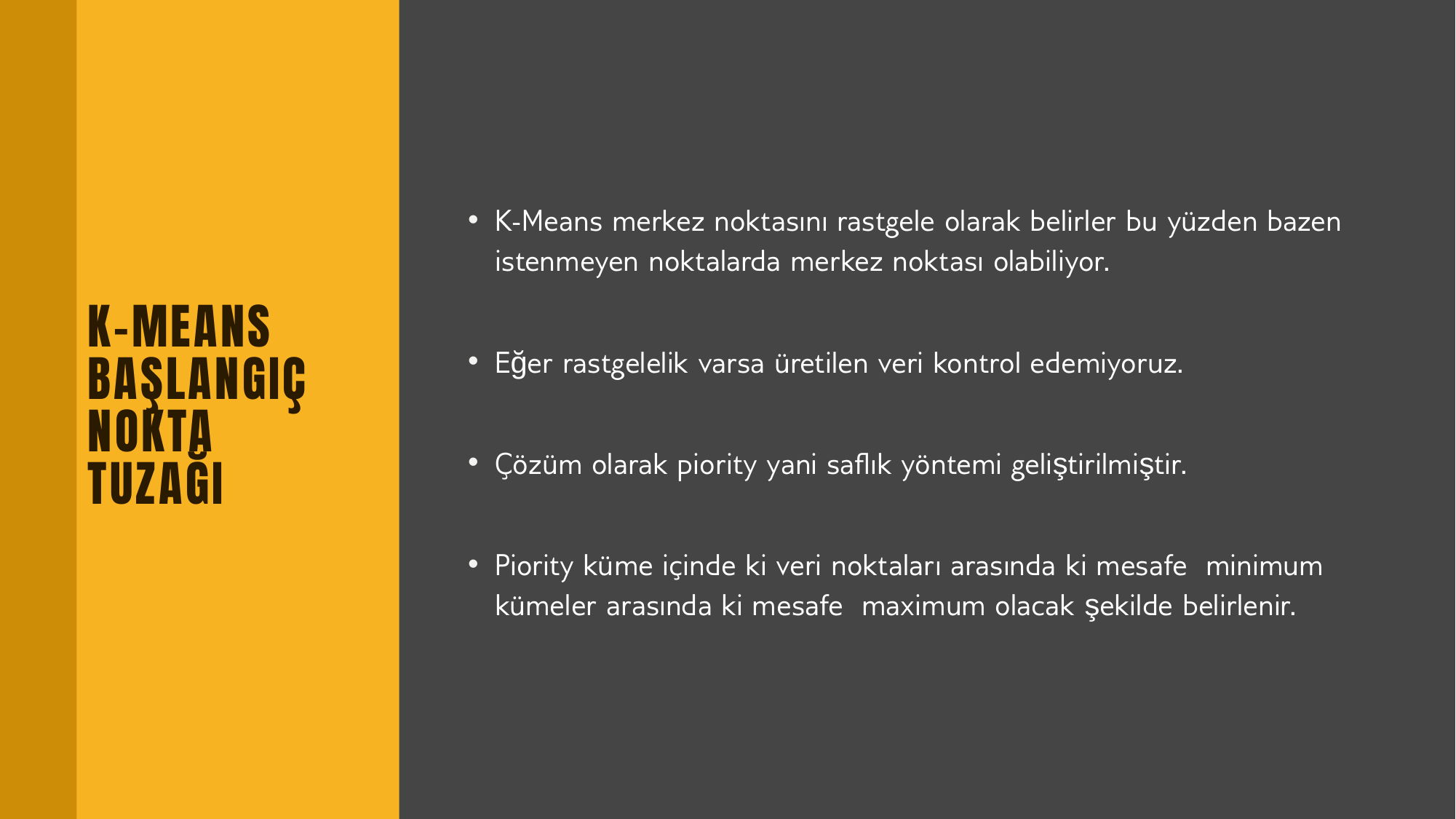

# K-means başlangıç nokta tuzağı
K-Means merkez noktasını rastgele olarak belirler bu yüzden bazen istenmeyen noktalarda merkez noktası olabiliyor.

Eğer rastgelelik varsa üretilen veri kontrol edemiyoruz.

Çözüm olarak piority yani saflık yöntemi geliştirilmiştir.

Piority küme içinde ki veri noktaları arasında ki mesafe  minimum kümeler arasında ki mesafe  maximum olacak şekilde belirlenir.